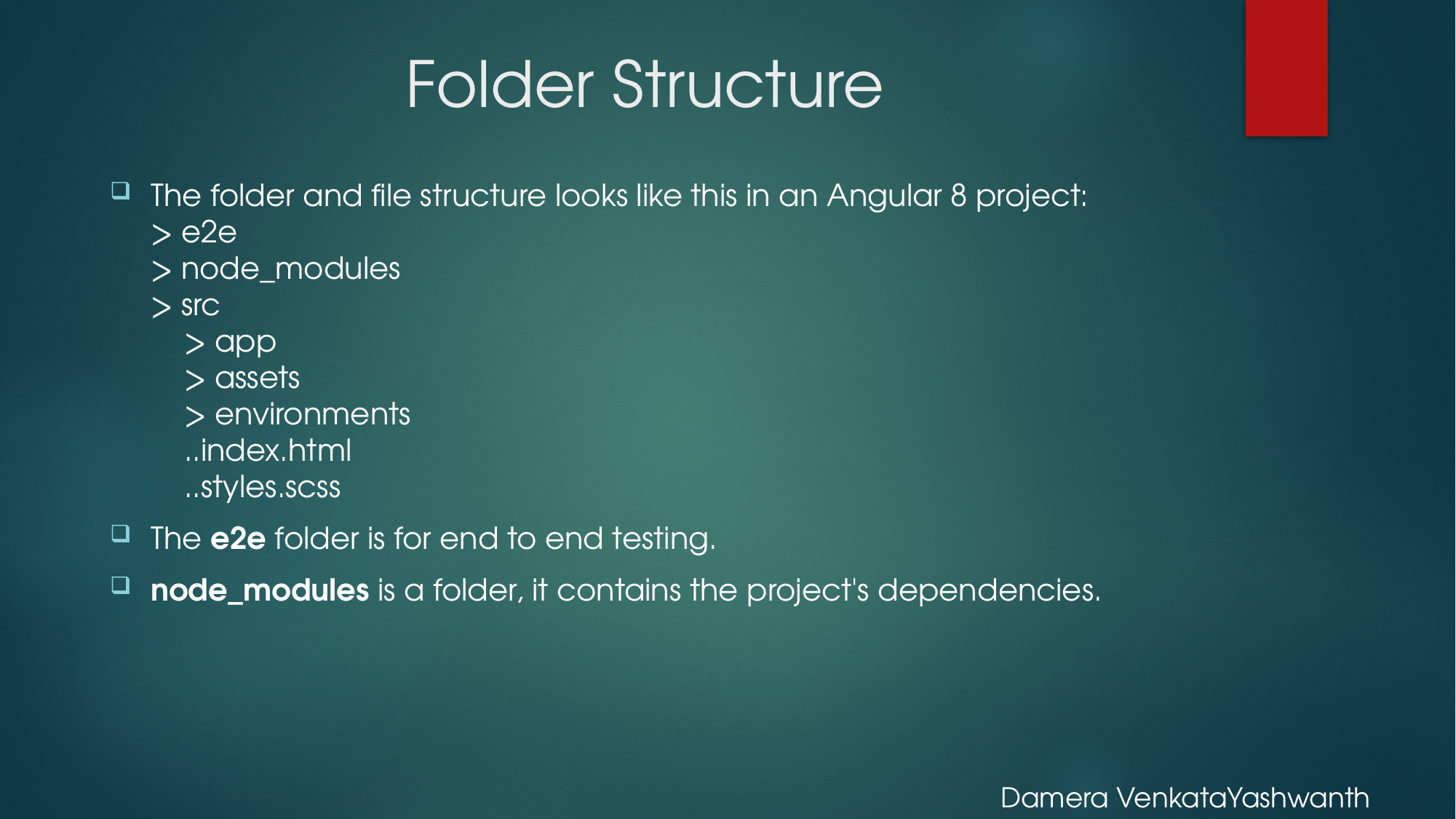

# Folder Structure
The folder and file structure looks like this in an Angular 8 project:
> e2e
> node_modules
> src
    > app
    > assets
    > environments
    ..index.html
    ..styles.scss
The e2e folder is for end to end testing.
node_modules is a folder, it contains the project's dependencies.
Damera VenkataYashwanth